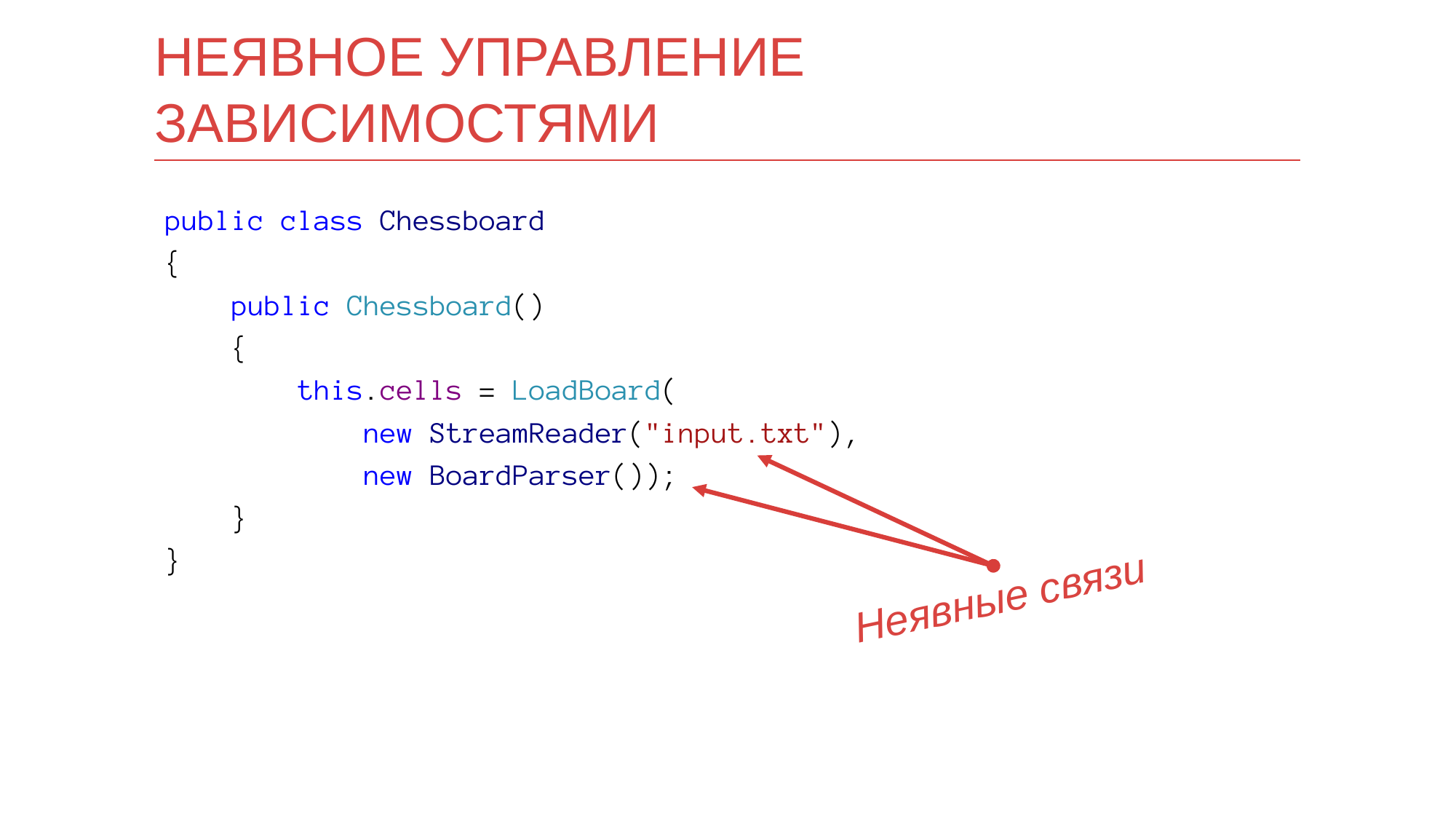

# Неявное управление зависимостями
public class Chessboard
{
    public Chessboard()
    {
        this.cells = LoadBoard(
            new StreamReader("input.txt"),
            new BoardParser());
    }
}
Неявные связи